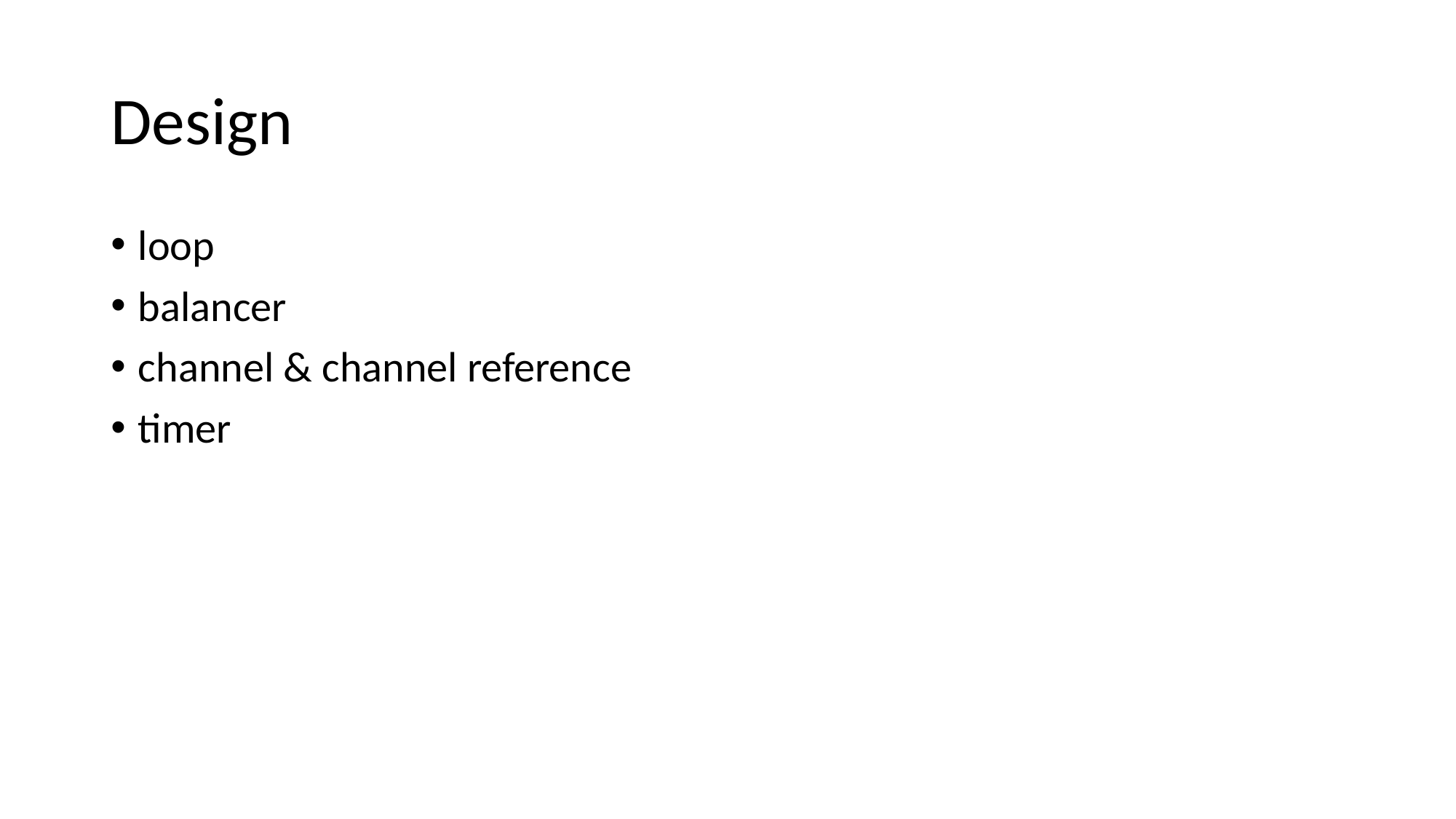

# Design
loop
balancer
channel & channel reference
timer